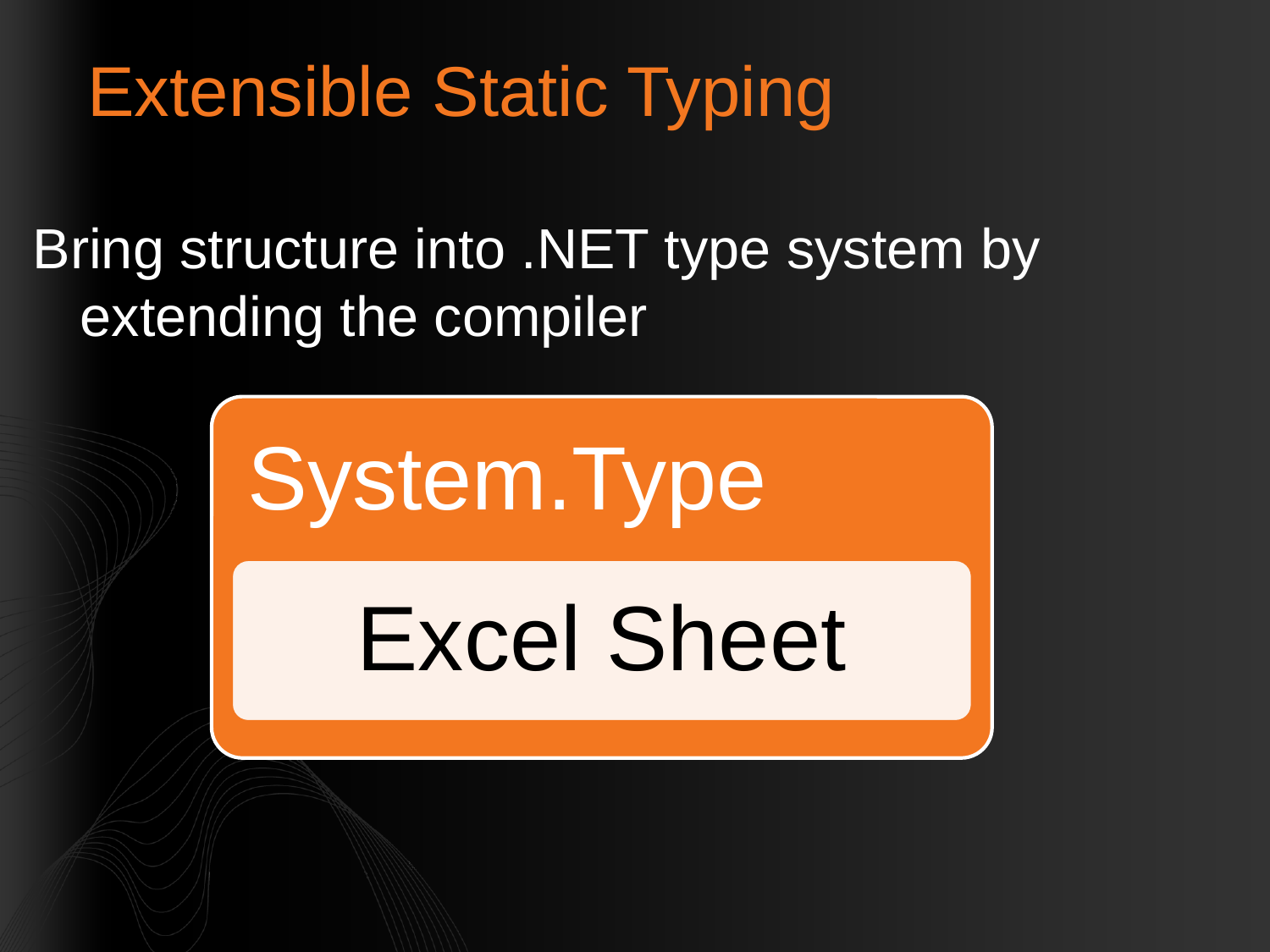

# Extensible Static Typing
Bring structure into .NET type system by extending the compiler

System.Type
Excel Sheet